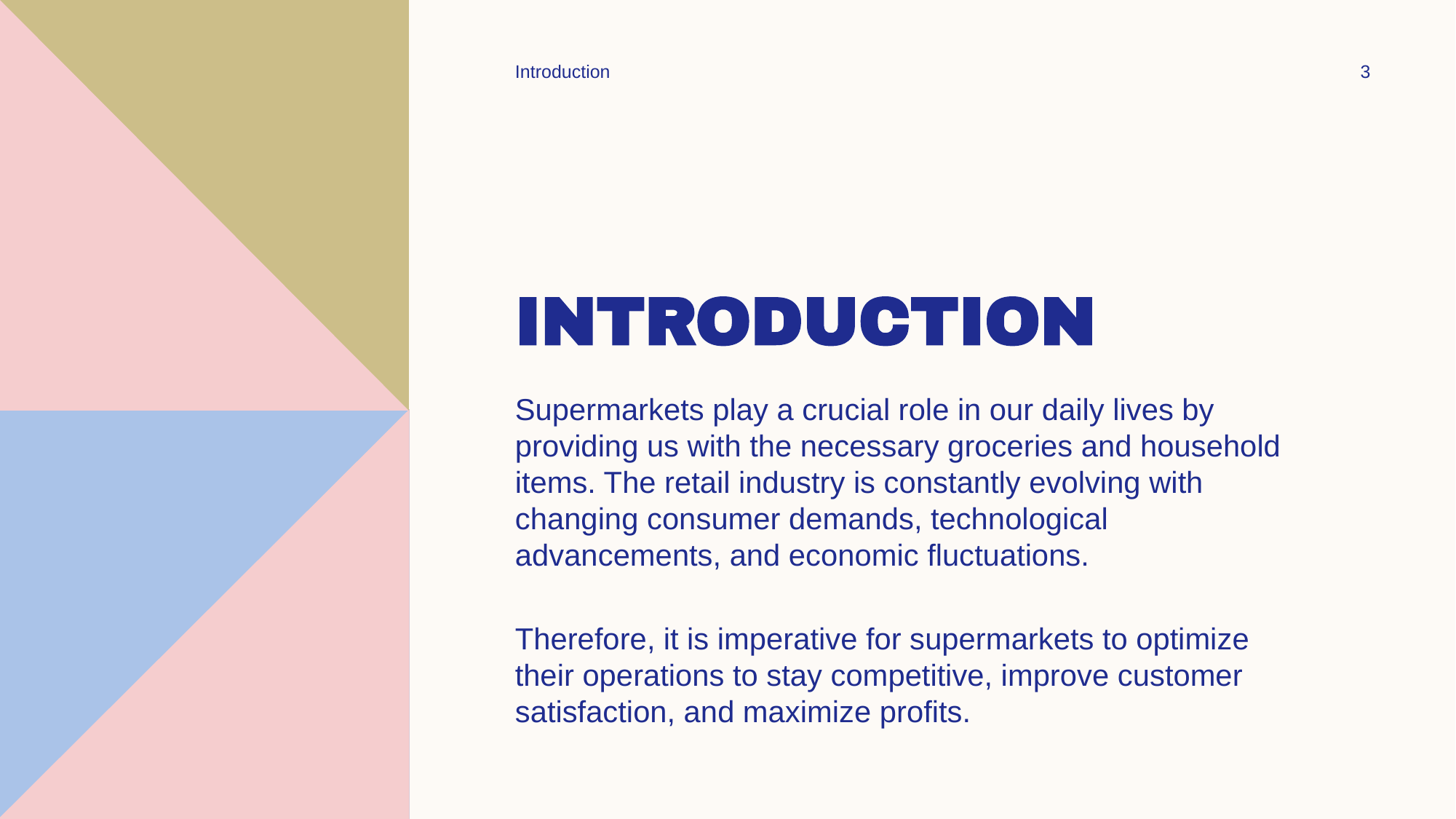

Introduction
3
# Introduction
Supermarkets play a crucial role in our daily lives by providing us with the necessary groceries and household items. The retail industry is constantly evolving with changing consumer demands, technological advancements, and economic fluctuations.

Therefore, it is imperative for supermarkets to optimize their operations to stay competitive, improve customer satisfaction, and maximize profits.